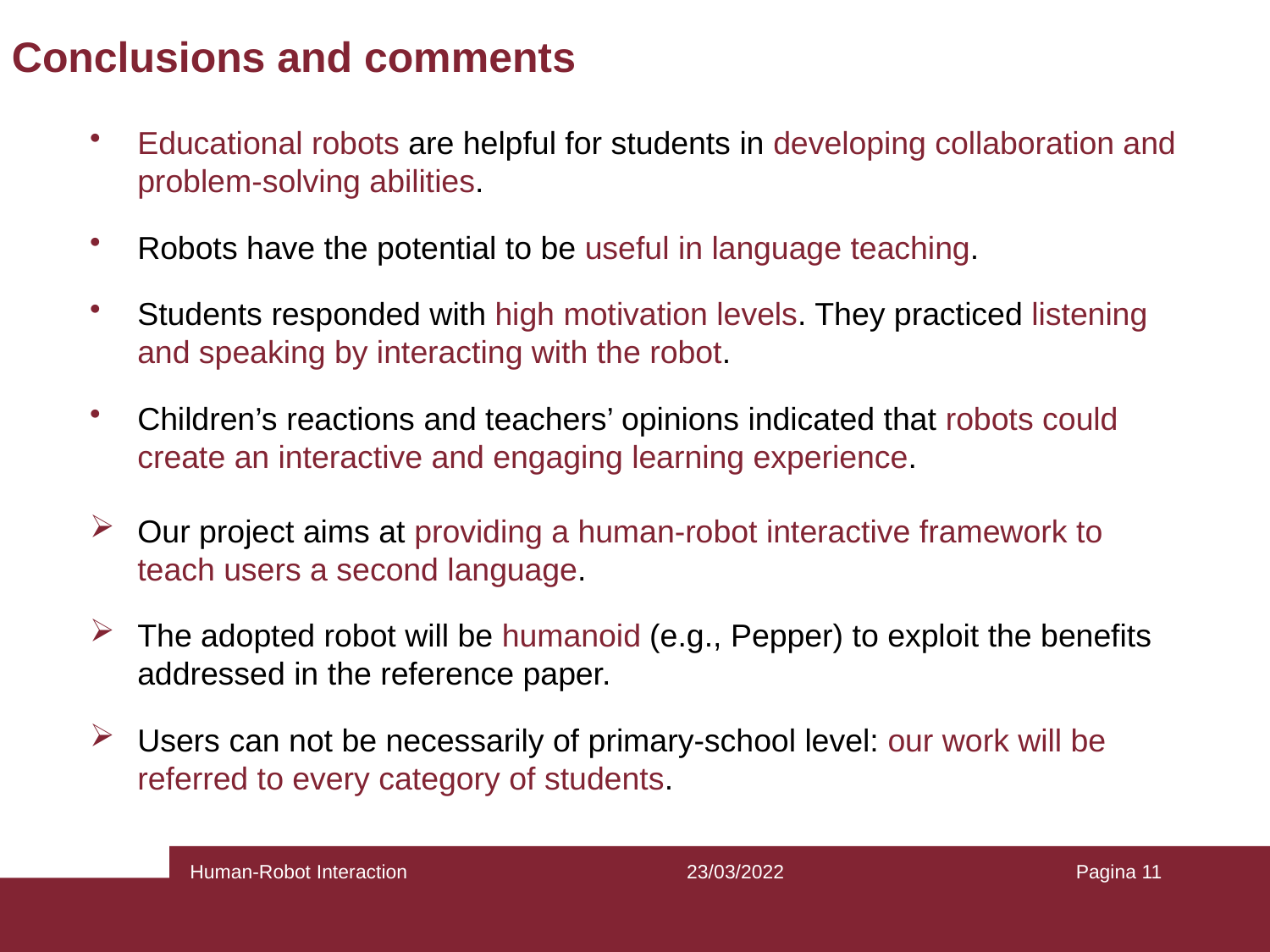

# Conclusions and comments
Educational robots are helpful for students in developing collaboration and problem-solving abilities.

Robots have the potential to be useful in language teaching.

Students responded with high motivation levels. They practiced listening and speaking by interacting with the robot.

Children’s reactions and teachers’ opinions indicated that robots could create an interactive and engaging learning experience.

Our project aims at providing a human-robot interactive framework to teach users a second language.

The adopted robot will be humanoid (e.g., Pepper) to exploit the benefits addressed in the reference paper.

Users can not be necessarily of primary-school level: our work will be referred to every category of students.
Human-Robot Interaction
23/03/2022
Pagina 11